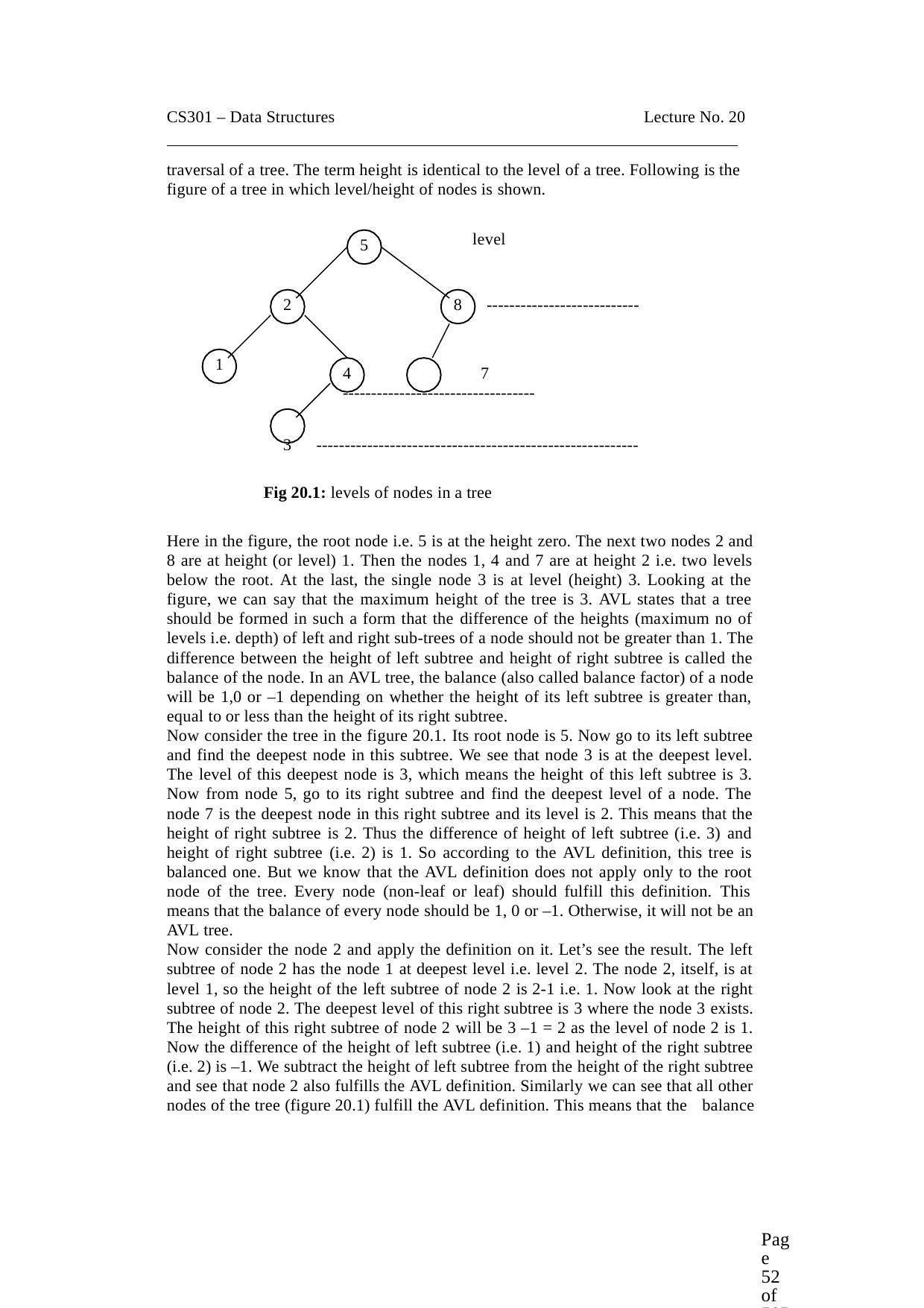

CS301 – Data Structures	Lecture No. 20

traversal of a tree. The term height is identical to the level of a tree. Following is the  figure of a tree in which level/height of nodes is shown.

level

5

2
8	---------------------------

1

4	7	----------------------------------

3	---------------------------------------------------------

Fig 20.1: levels of nodes in a tree

Here in the figure, the root node i.e. 5 is at the height zero. The next two nodes 2 and  8 are at height (or level) 1. Then the nodes 1, 4 and 7 are at height 2 i.e. two levels  below the root. At the last, the single node 3 is at level (height) 3. Looking at the  figure, we can say that the maximum height of the tree is 3. AVL states that a tree  should be formed in such a form that the difference of the heights (maximum no of  levels i.e. depth) of left and right sub-trees of a node should not be greater than 1. The  difference between the height of left subtree and height of right subtree is called the  balance of the node. In an AVL tree, the balance (also called balance factor) of a node  will be 1,0 or –1 depending on whether the height of its left subtree is greater than,  equal to or less than the height of its right subtree.
Now consider the tree in the figure 20.1. Its root node is 5. Now go to its left subtree  and find the deepest node in this subtree. We see that node 3 is at the deepest level.  The level of this deepest node is 3, which means the height of this left subtree is 3.  Now from node 5, go to its right subtree and find the deepest level of a node. The  node 7 is the deepest node in this right subtree and its level is 2. This means that the  height of right subtree is 2. Thus the difference of height of left subtree (i.e. 3) and  height of right subtree (i.e. 2) is 1. So according to the AVL definition, this tree is  balanced one. But we know that the AVL definition does not apply only to the root  node of the tree. Every node (non-leaf or leaf) should fulfill this definition. This  means that the balance of every node should be 1, 0 or –1. Otherwise, it will not be an  AVL tree.
Now consider the node 2 and apply the definition on it. Let’s see the result. The left  subtree of node 2 has the node 1 at deepest level i.e. level 2. The node 2, itself, is at  level 1, so the height of the left subtree of node 2 is 2-1 i.e. 1. Now look at the right  subtree of node 2. The deepest level of this right subtree is 3 where the node 3 exists.  The height of this right subtree of node 2 will be 3 –1 = 2 as the level of node 2 is 1.  Now the difference of the height of left subtree (i.e. 1) and height of the right subtree  (i.e. 2) is –1. We subtract the height of left subtree from the height of the right subtree  and see that node 2 also fulfills the AVL definition. Similarly we can see that all other  nodes of the tree (figure 20.1) fulfill the AVL definition. This means that the   balance
Page 52 of 505